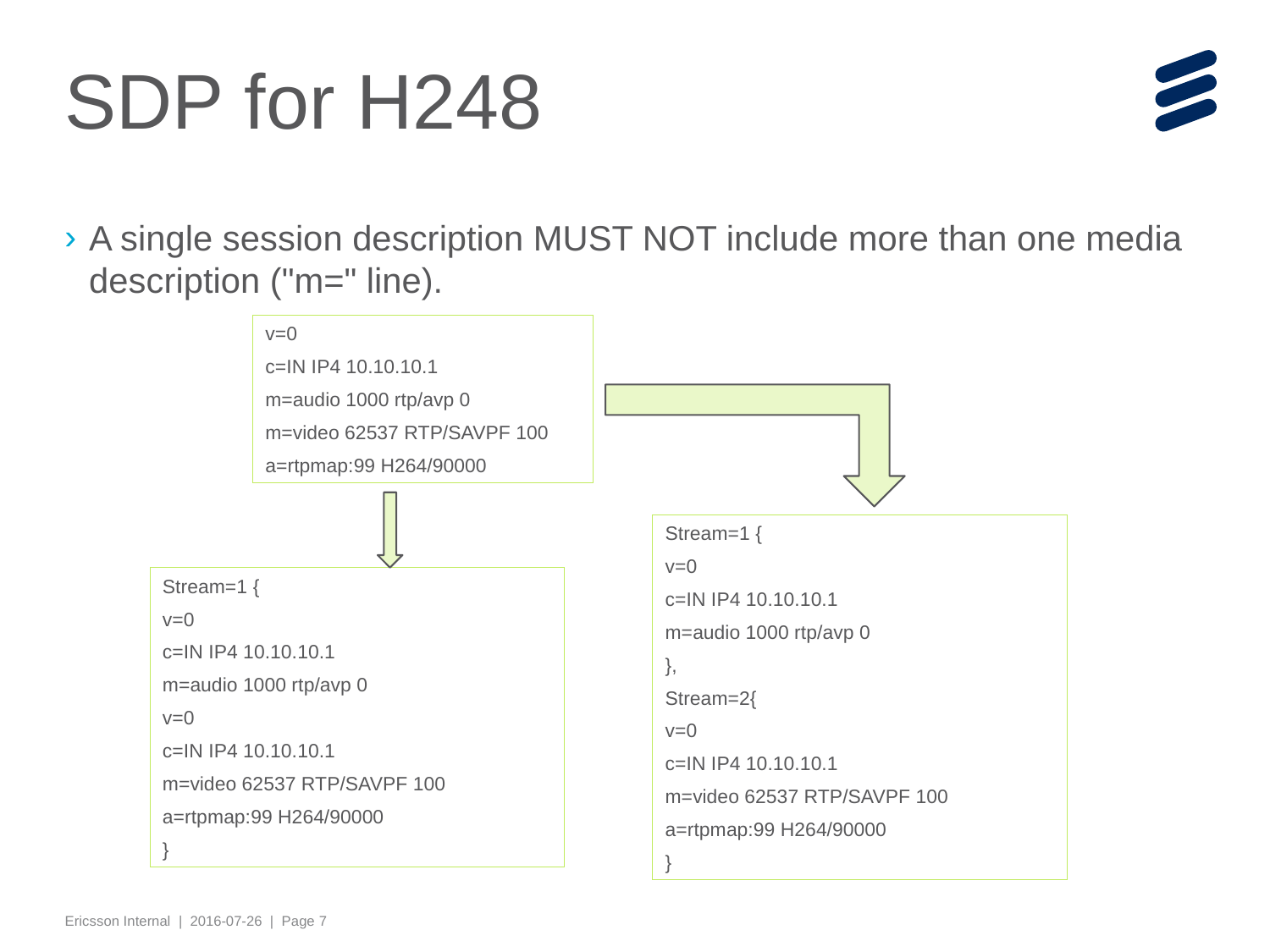

# SDP for H248
A single session description MUST NOT include more than one media description ("m=" line).

v=0
c=IN IP4 10.10.10.1
m=audio 1000 rtp/avp 0
m=video 62537 RTP/SAVPF 100
a=rtpmap:99 H264/90000

Stream=1 {
v=0
c=IN IP4 10.10.10.1
m=audio 1000 rtp/avp 0
},
Stream=2{
v=0
c=IN IP4 10.10.10.1
m=video 62537 RTP/SAVPF 100
a=rtpmap:99 H264/90000
}
Stream=1 {
v=0
c=IN IP4 10.10.10.1
m=audio 1000 rtp/avp 0
v=0
c=IN IP4 10.10.10.1
m=video 62537 RTP/SAVPF 100
a=rtpmap:99 H264/90000
}